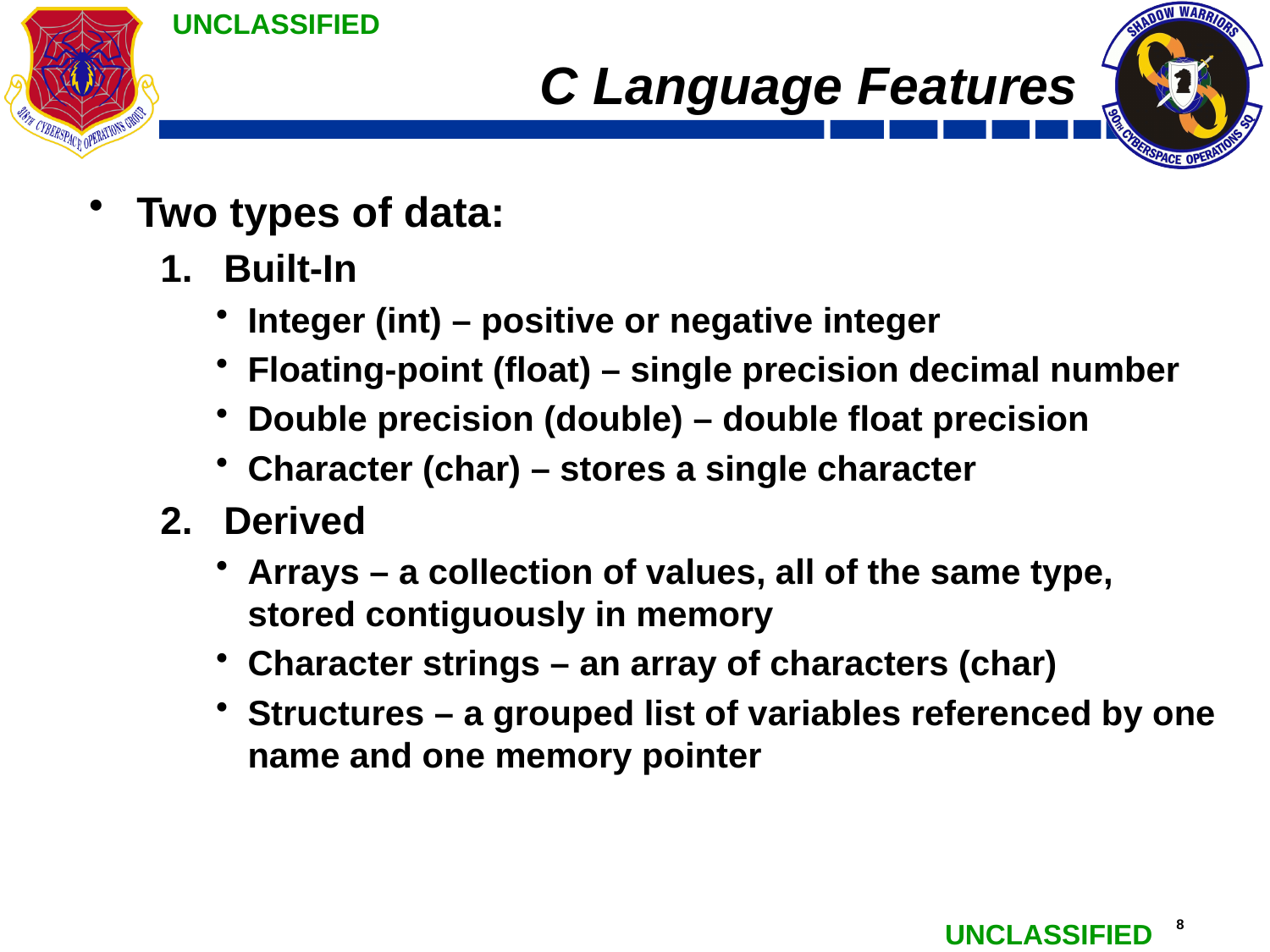

# C Language Features
Two types of data:
Built-In
Integer (int) – positive or negative integer
Floating-point (float) – single precision decimal number
Double precision (double) – double float precision
Character (char) – stores a single character
Derived
Arrays – a collection of values, all of the same type, stored contiguously in memory
Character strings – an array of characters (char)
Structures – a grouped list of variables referenced by one name and one memory pointer